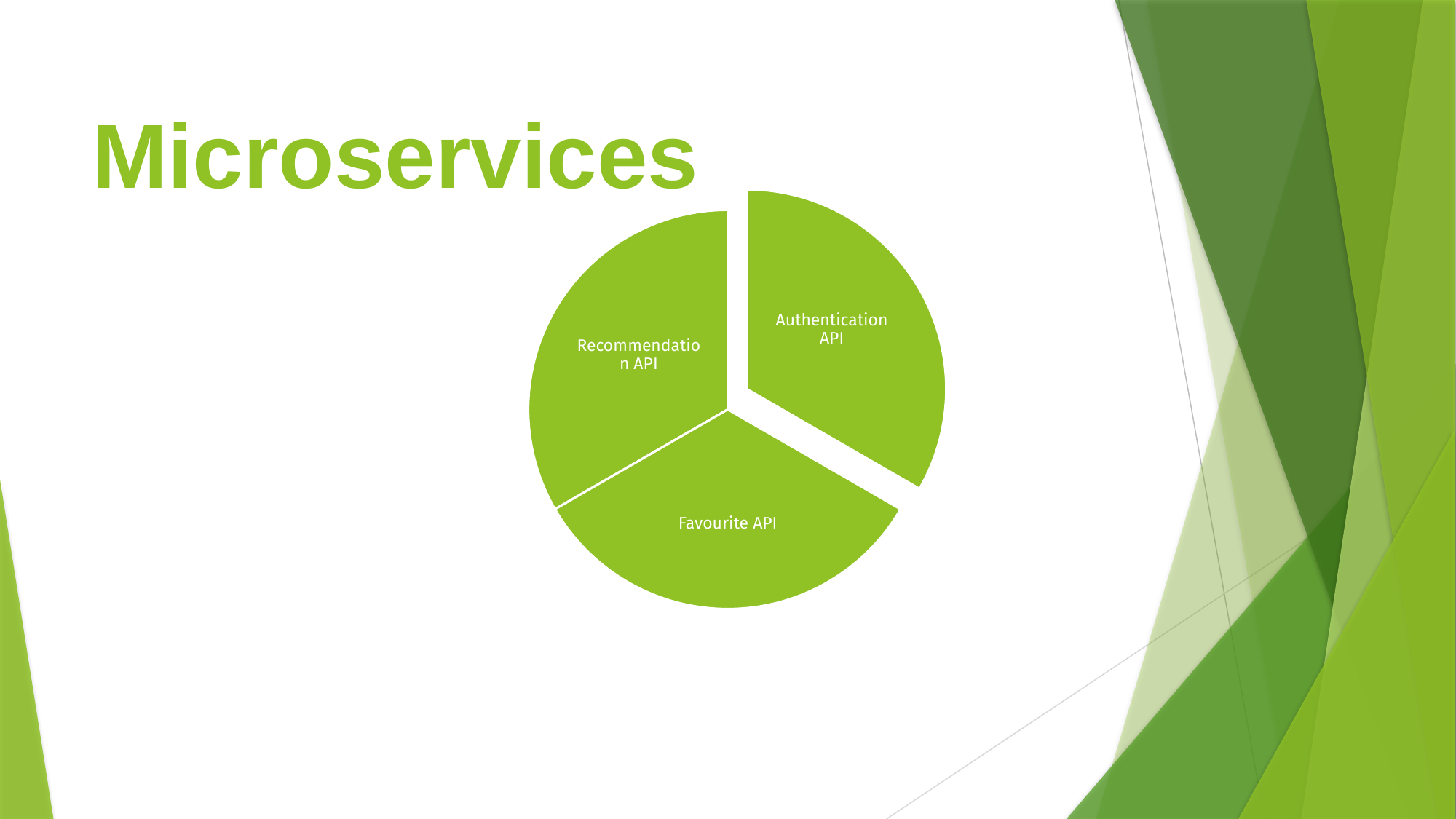

# Microservices

Authentication API

Recommendation API

Favourite API